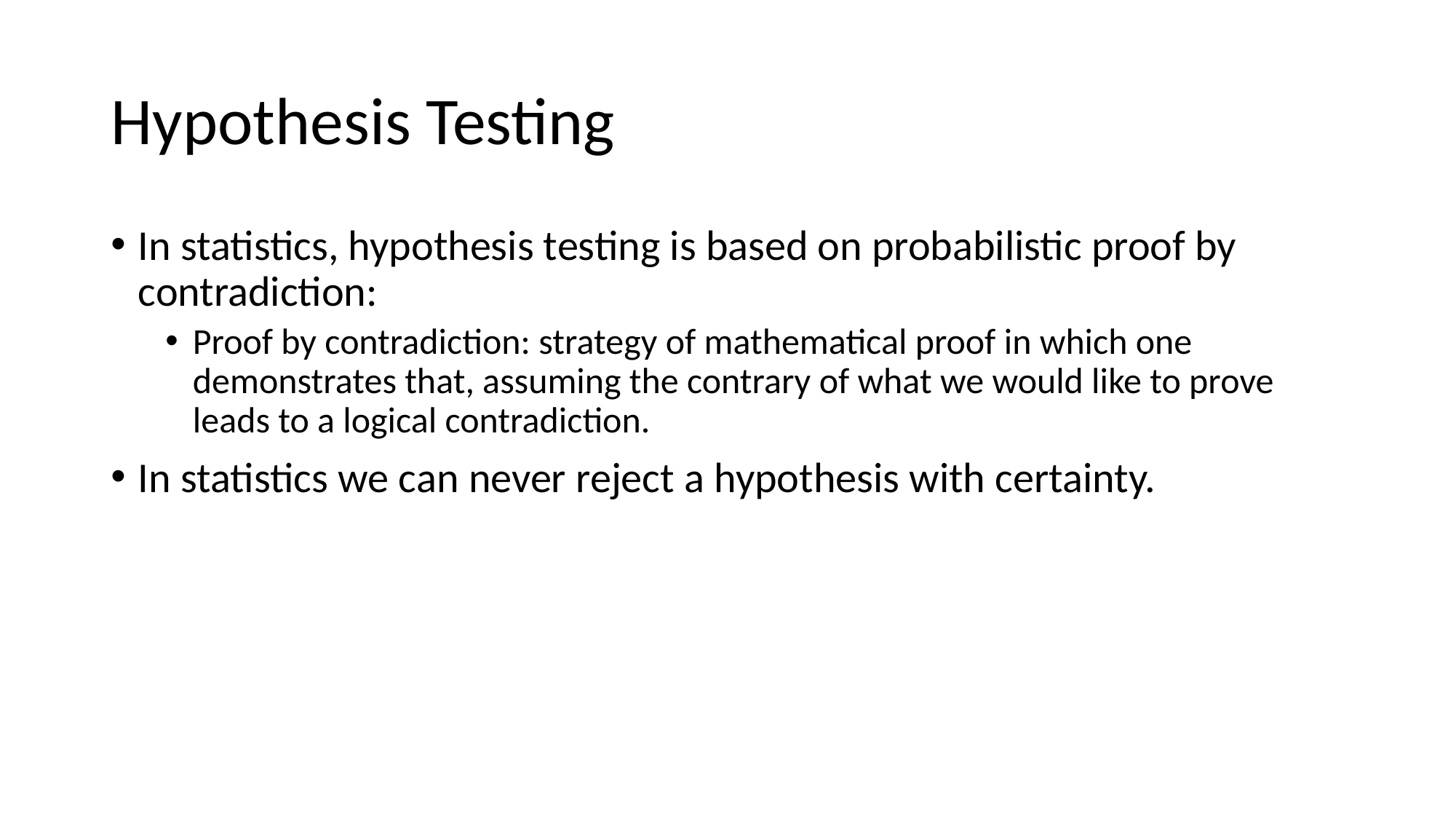

# Hypothesis Testing
In statistics, hypothesis testing is based on probabilistic proof by contradiction:
Proof by contradiction: strategy of mathematical proof in which one demonstrates that, assuming the contrary of what we would like to prove leads to a logical contradiction.
In statistics we can never reject a hypothesis with certainty.